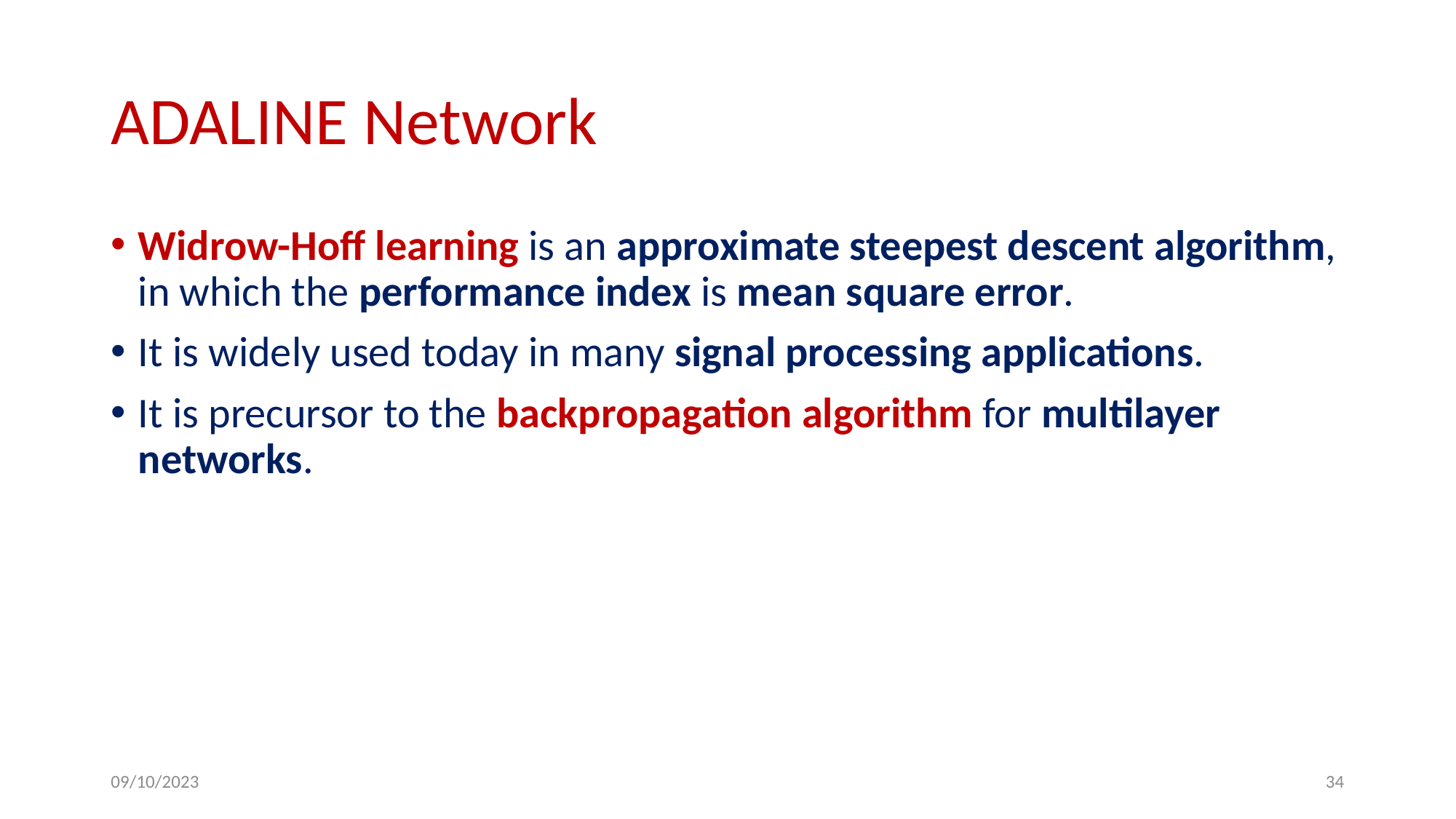

# ADALINE Network
Widrow-Hoff learning is an approximate steepest descent algorithm, in which the performance index is mean square error.
It is widely used today in many signal processing applications.
It is precursor to the backpropagation algorithm for multilayer networks.
09/10/2023
34